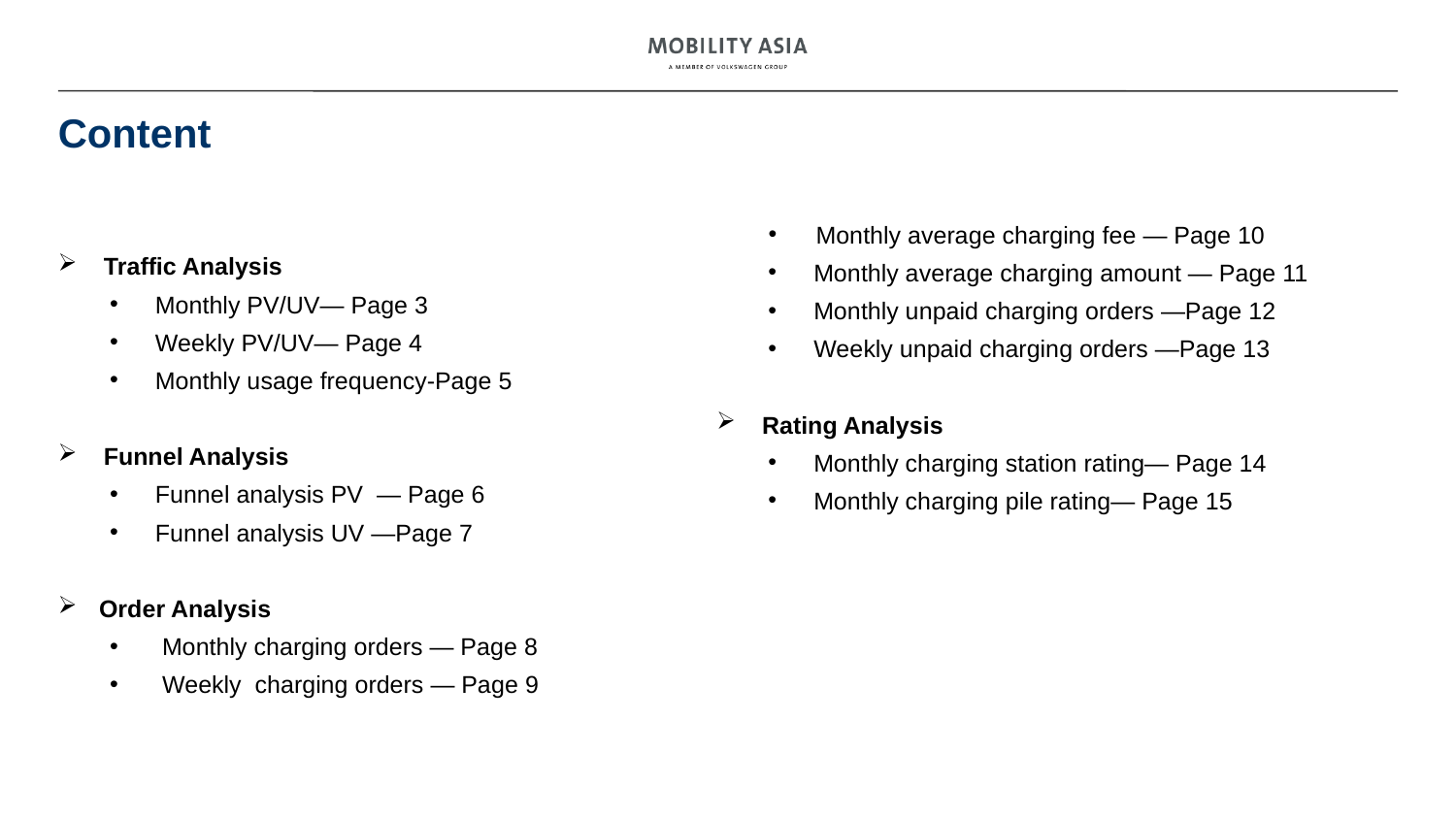

# Content

Traffic Analysis
Monthly PV/UV— Page 3
Weekly PV/UV— Page 4
Monthly usage frequency-Page 5

Funnel Analysis
Funnel analysis PV  — Page 6
Funnel analysis UV —Page 7

  Order Analysis
 Monthly charging orders — Page 8
 Weekly  charging orders — Page 9

   Monthly average charging fee — Page 10
Monthly average charging amount — Page 11
Monthly unpaid charging orders —Page 12
Weekly unpaid charging orders —Page 13

Rating Analysis
Monthly charging station rating— Page 14
Monthly charging pile rating— Page 15

2